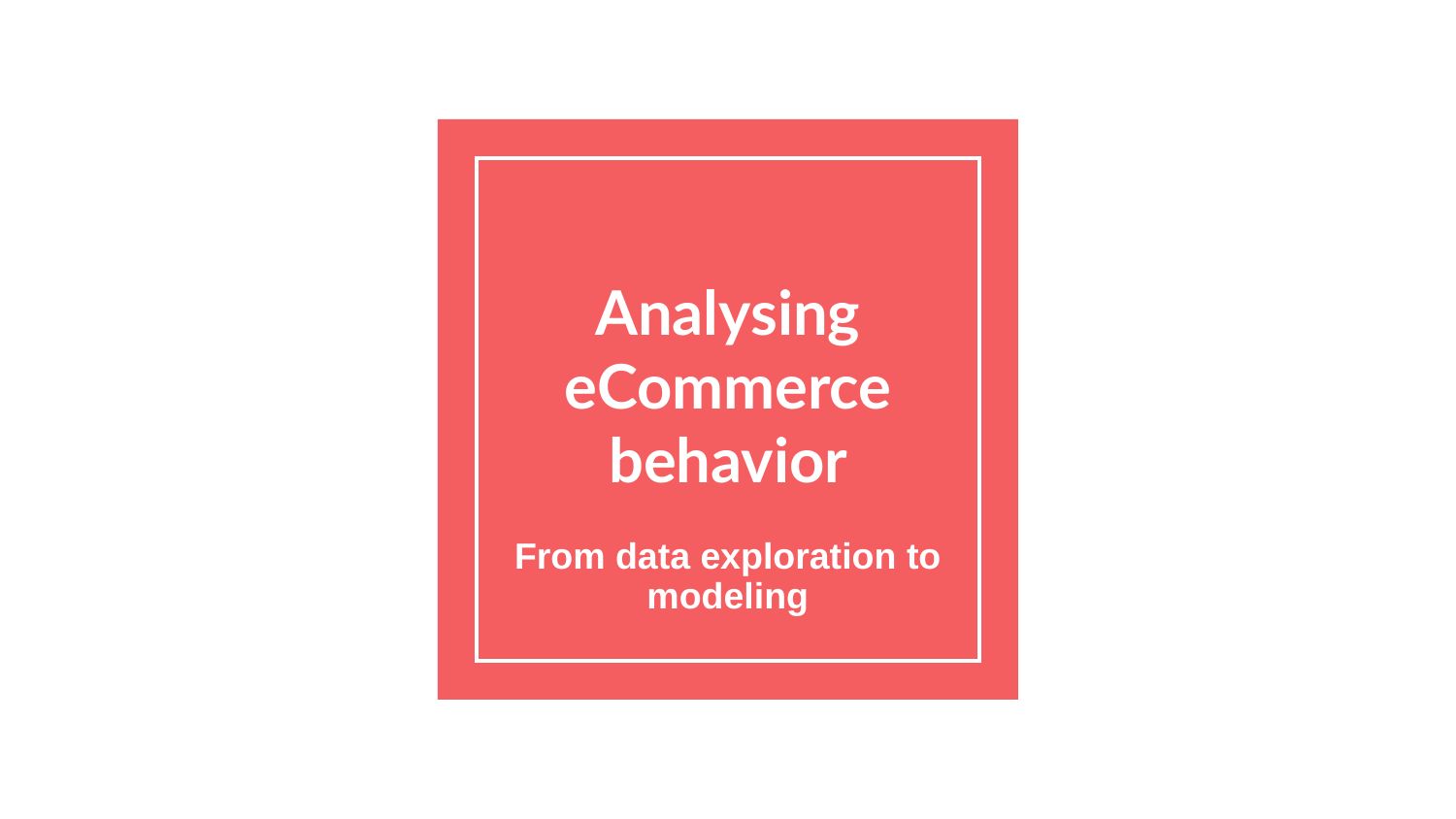

# Analysing eCommerce behavior
From data exploration to modeling